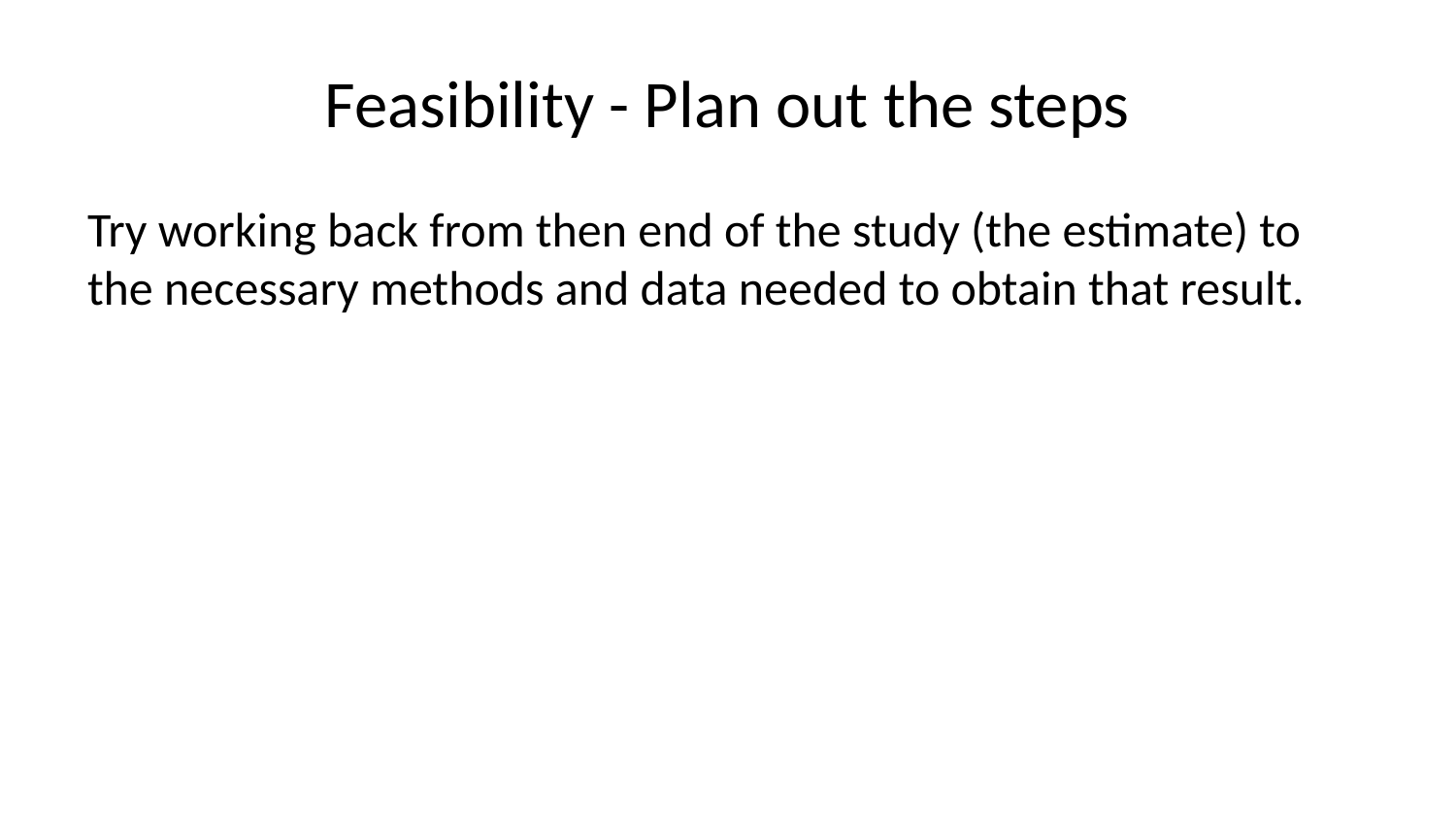

# Feasibility - Plan out the steps
Try working back from then end of the study (the estimate) to the necessary methods and data needed to obtain that result.